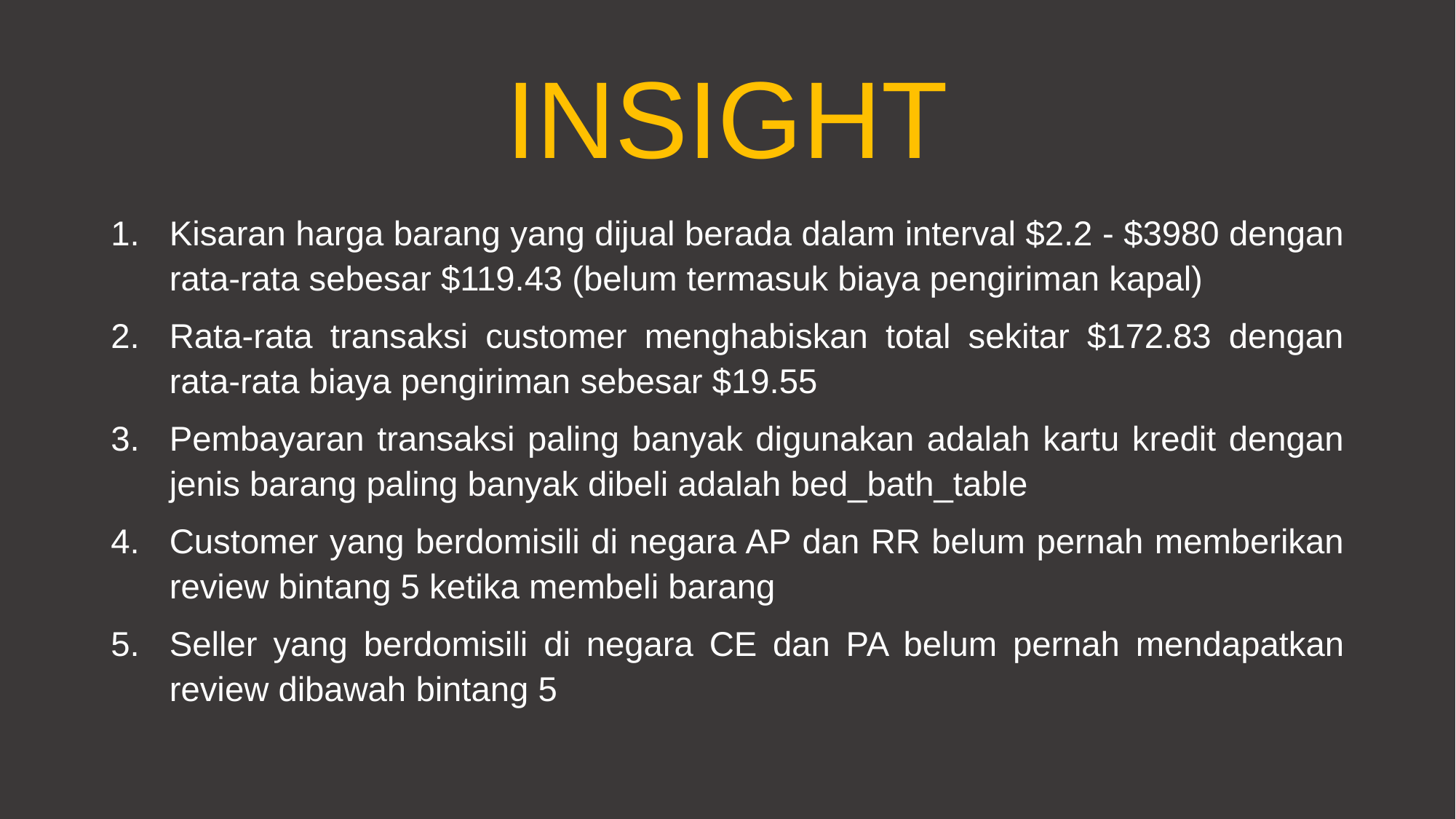

# INSIGHT
Kisaran harga barang yang dijual berada dalam interval $2.2 - $3980 dengan rata-rata sebesar $119.43 (belum termasuk biaya pengiriman kapal)
Rata-rata transaksi customer menghabiskan total sekitar $172.83 dengan rata-rata biaya pengiriman sebesar $19.55
Pembayaran transaksi paling banyak digunakan adalah kartu kredit dengan jenis barang paling banyak dibeli adalah bed_bath_table
Customer yang berdomisili di negara AP dan RR belum pernah memberikan review bintang 5 ketika membeli barang
Seller yang berdomisili di negara CE dan PA belum pernah mendapatkan review dibawah bintang 5